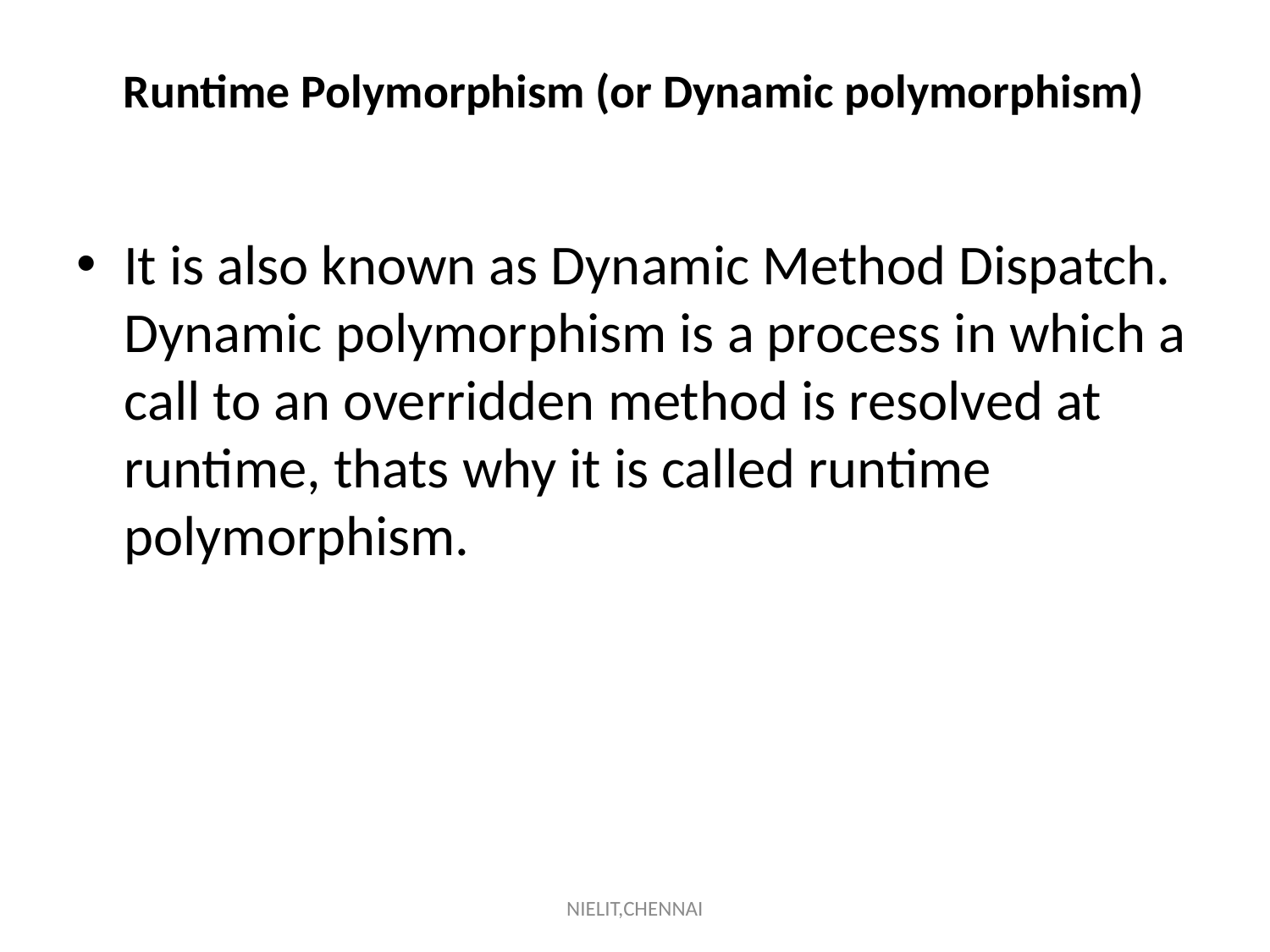

# Runtime Polymorphism (or Dynamic polymorphism)
It is also known as Dynamic Method Dispatch. Dynamic polymorphism is a process in which a call to an overridden method is resolved at runtime, thats why it is called runtime polymorphism.
NIELIT,CHENNAI